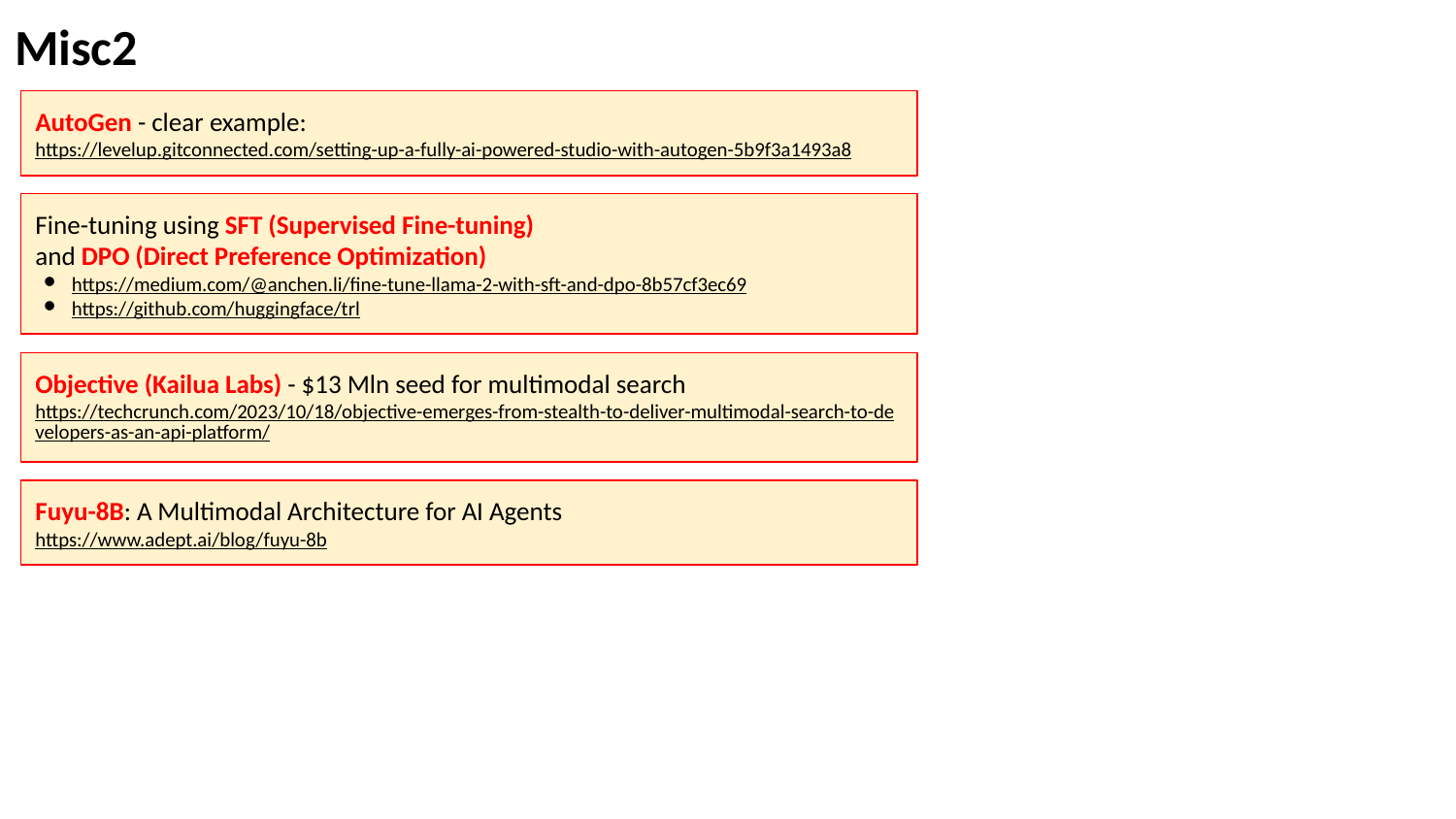

Misc2
AutoGen - clear example:
https://levelup.gitconnected.com/setting-up-a-fully-ai-powered-studio-with-autogen-5b9f3a1493a8
Fine-tuning using SFT (Supervised Fine-tuning)
and DPO (Direct Preference Optimization)
https://medium.com/@anchen.li/fine-tune-llama-2-with-sft-and-dpo-8b57cf3ec69
https://github.com/huggingface/trl
Objective (Kailua Labs) - $13 Mln seed for multimodal search
https://techcrunch.com/2023/10/18/objective-emerges-from-stealth-to-deliver-multimodal-search-to-developers-as-an-api-platform/
Fuyu-8B: A Multimodal Architecture for AI Agents
https://www.adept.ai/blog/fuyu-8b